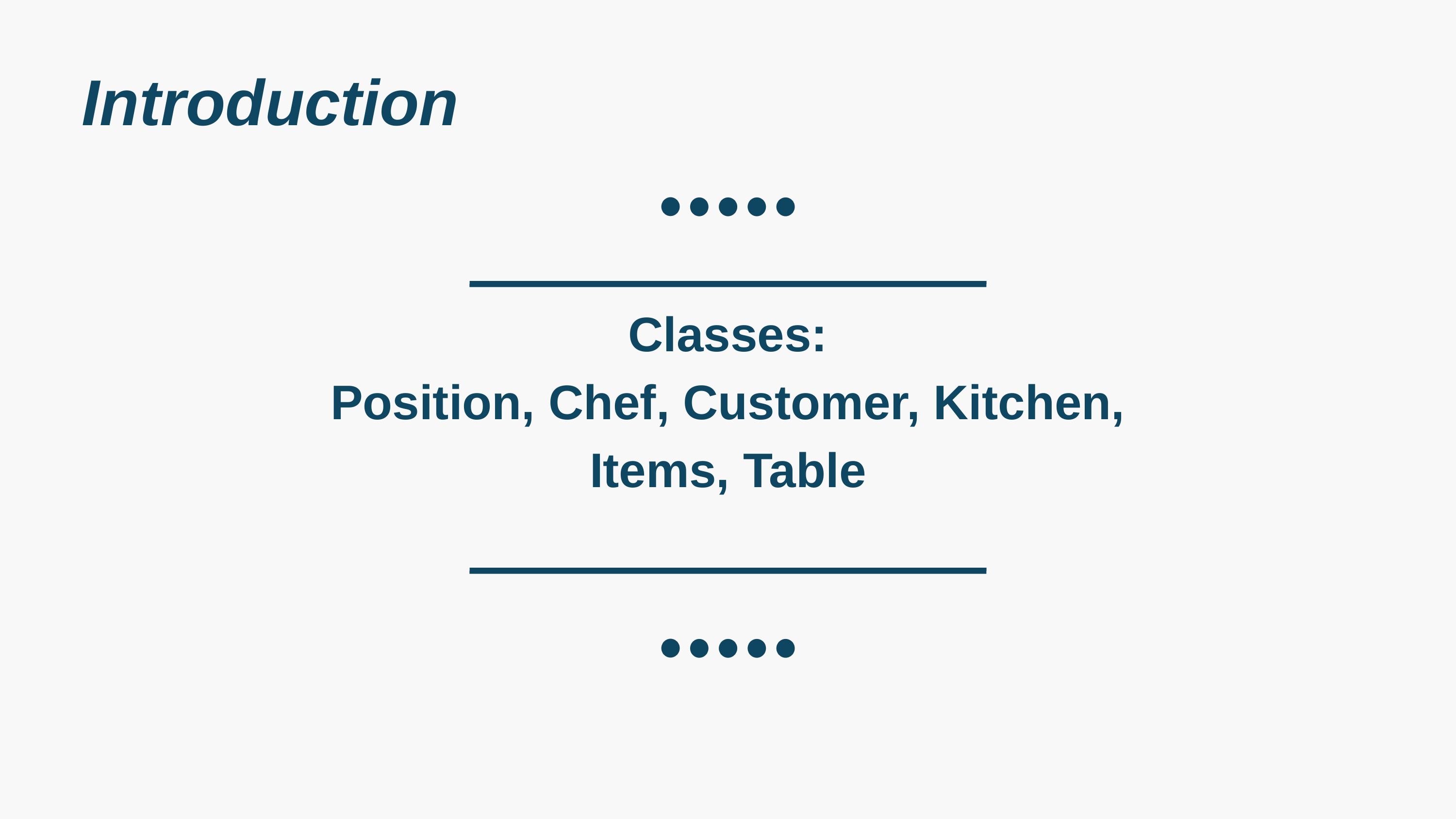

Introduction

Classes:
Position, Chef, Customer, Kitchen, Items, Table